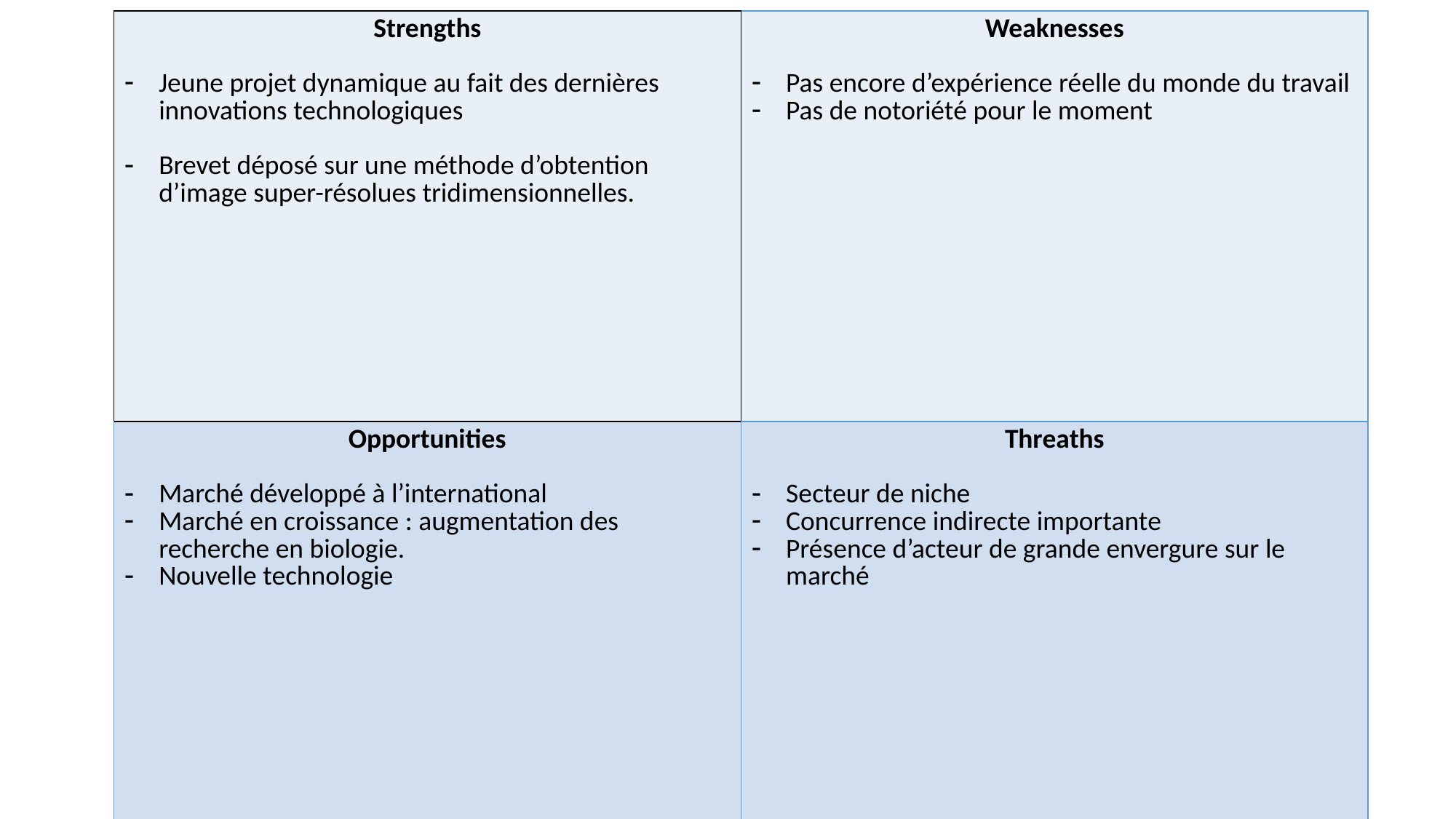

| Strengths Jeune projet dynamique au fait des dernières innovations technologiques Brevet déposé sur une méthode d’obtention d’image super-résolues tridimensionnelles. | Weaknesses Pas encore d’expérience réelle du monde du travail Pas de notoriété pour le moment |
| --- | --- |
| Opportunities Marché développé à l’international Marché en croissance : augmentation des recherche en biologie. Nouvelle technologie | Threaths Secteur de niche Concurrence indirecte importante Présence d’acteur de grande envergure sur le marché |